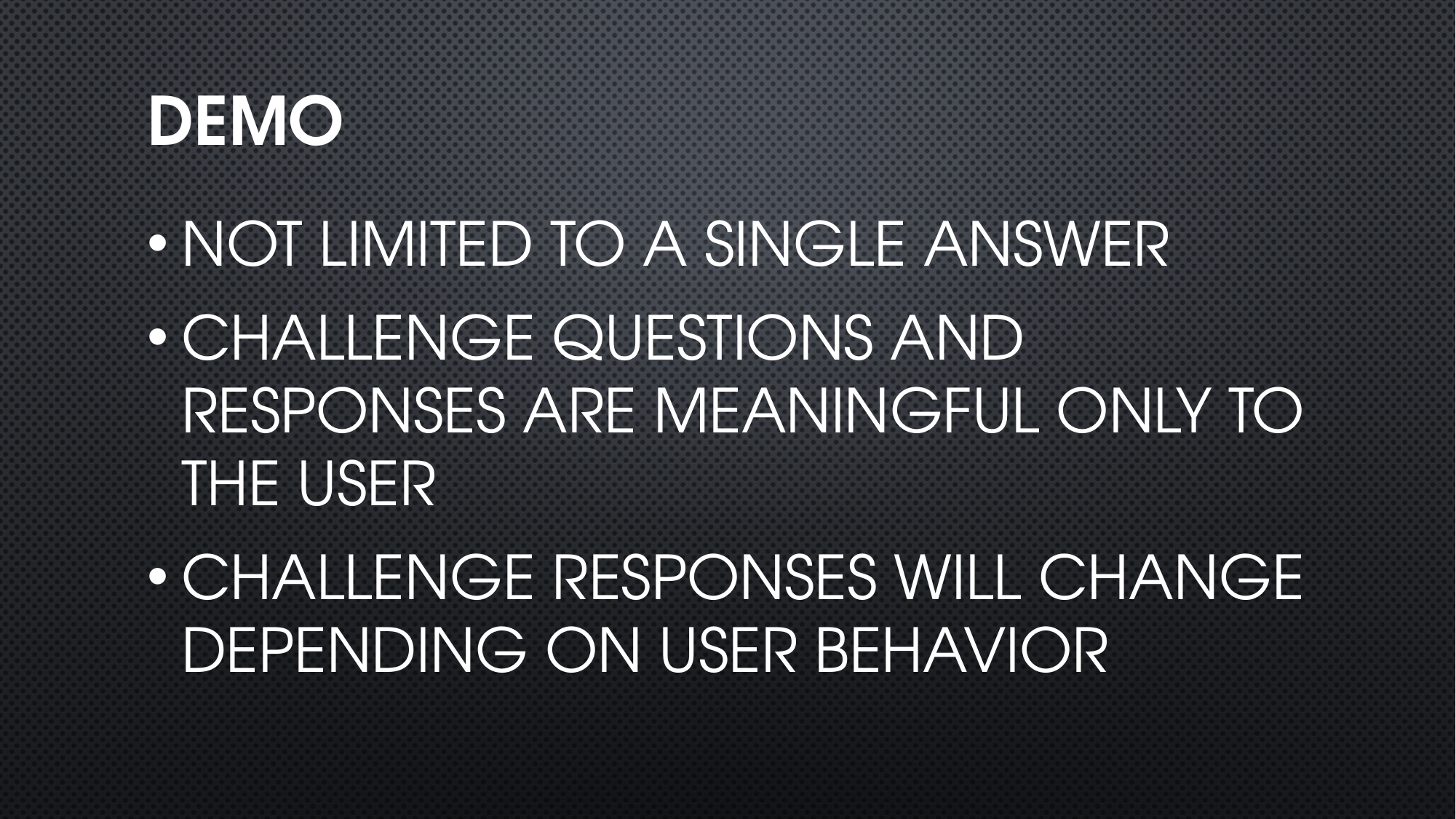

# DEMO
Not limited to a single answer
Challenge questions and responses are meaningful only to the user
Challenge responses will change depending on user behavior